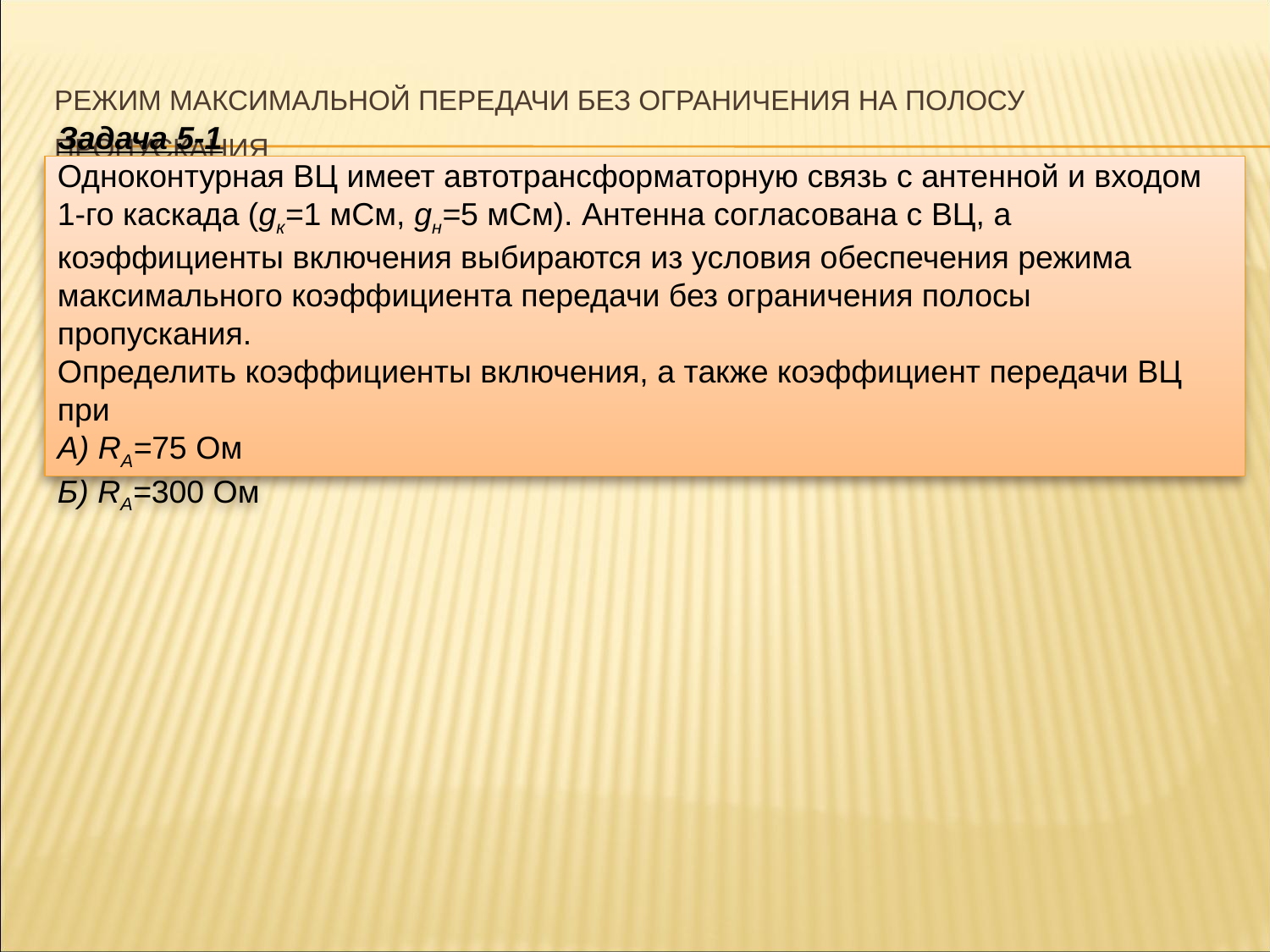

# Режим максимальной передачи без ограничения на полосу пропускания
Задача 5-1
Одноконтурная ВЦ имеет автотрансформаторную связь с антенной и входом 1-го каскада (gк=1 мСм, gн=5 мСм). Антенна согласована с ВЦ, а коэффициенты включения выбираются из условия обеспечения режима максимального коэффициента передачи без ограничения полосы пропускания.
Определить коэффициенты включения, а также коэффициент передачи ВЦ при
А) RА=75 Ом
Б) RА=300 Ом